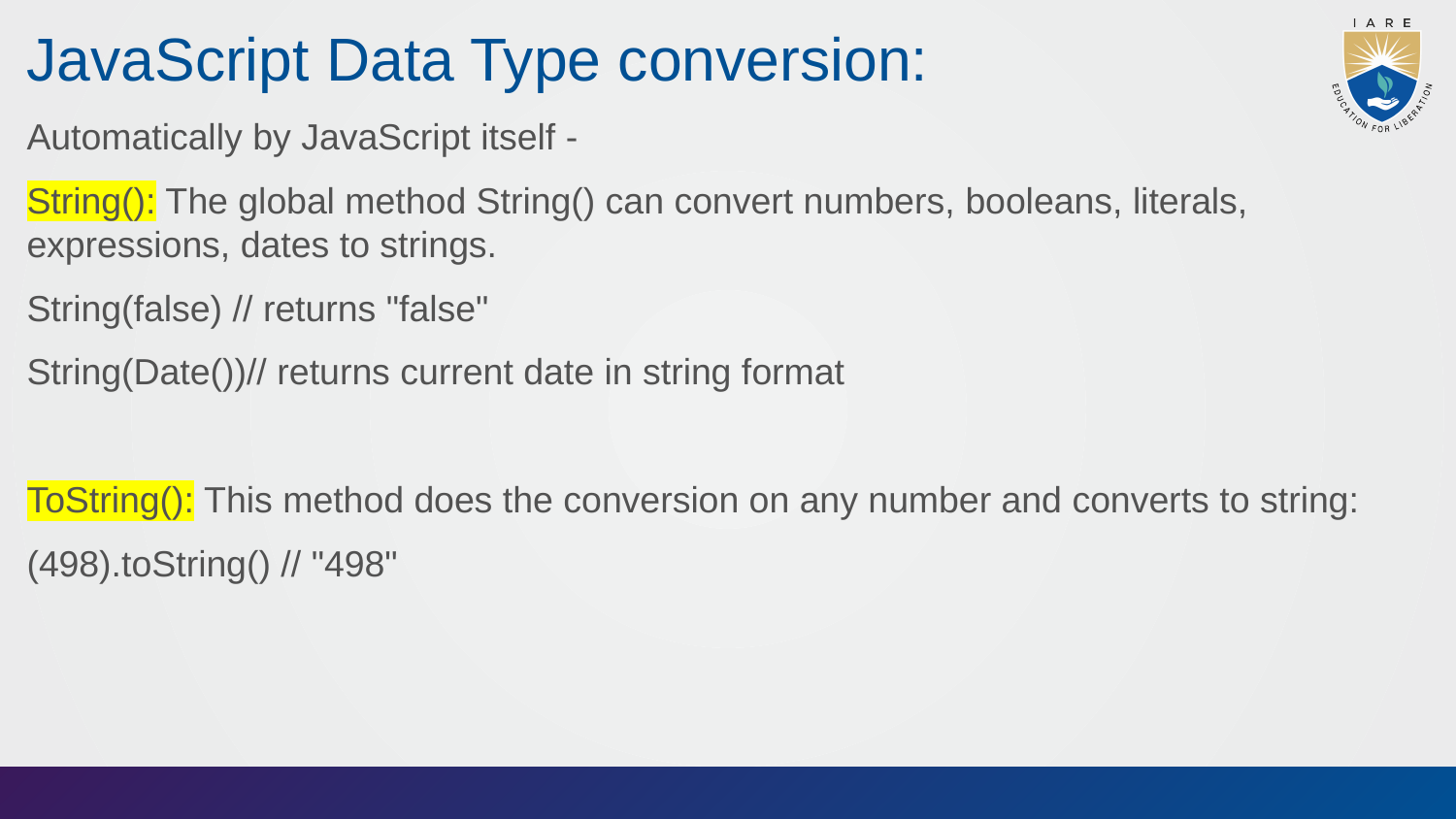

# JavaScript Data Type conversion:
Automatically by JavaScript itself -
String(): The global method String() can convert numbers, booleans, literals, expressions, dates to strings.
String(false) // returns "false"
String(Date())// returns current date in string format

ToString(): This method does the conversion on any number and converts to string:
(498).toString() // "498"
9